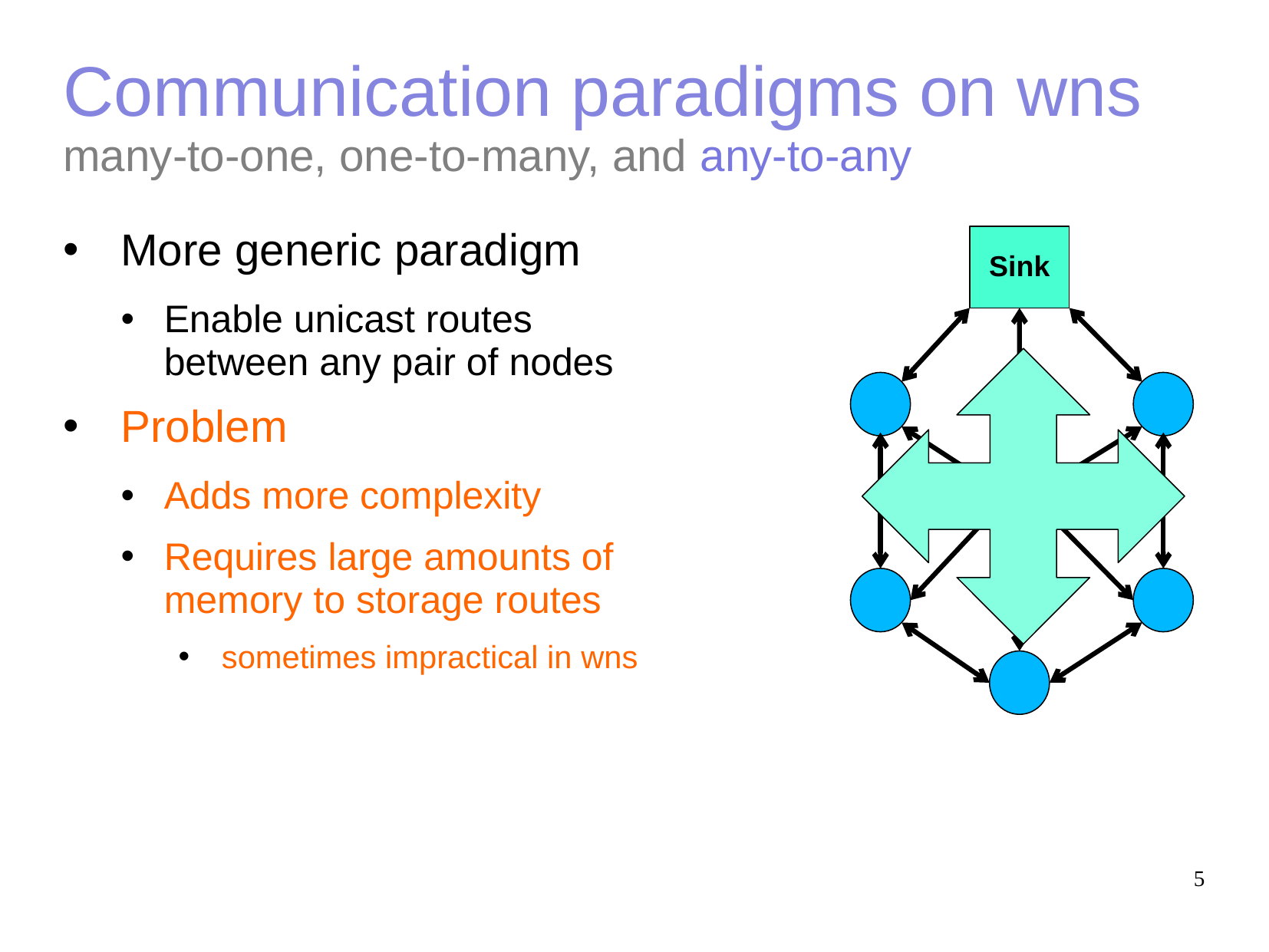

# Communication paradigms on wns many-to-one, one-to-many, and any-to-any
More generic paradigm
Enable unicast routes between any pair of nodes
Problem
Adds more complexity
Requires large amounts of memory to storage routes
sometimes impractical in wns

Sink

5